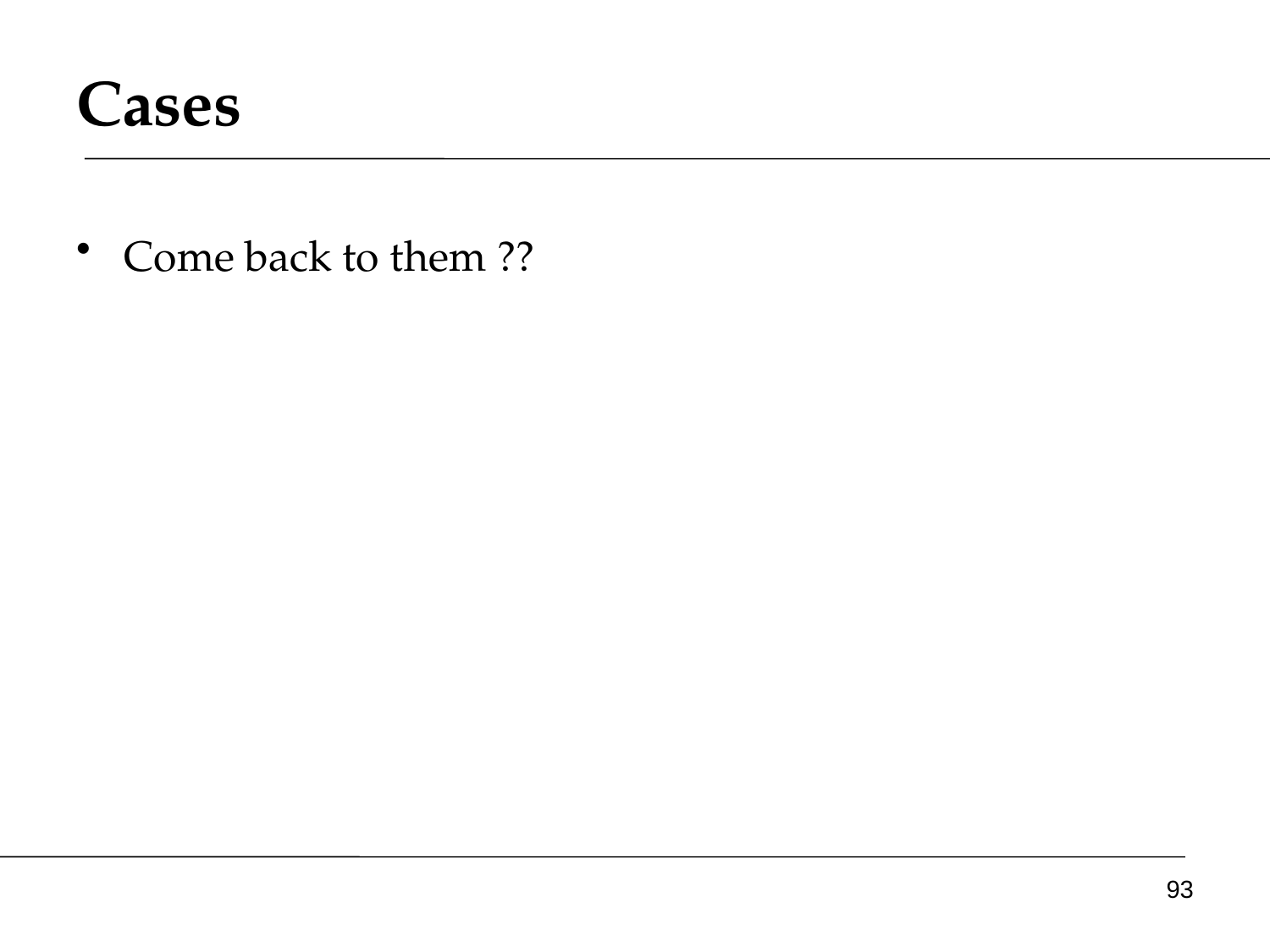

# Cases
Come back to them ??
93